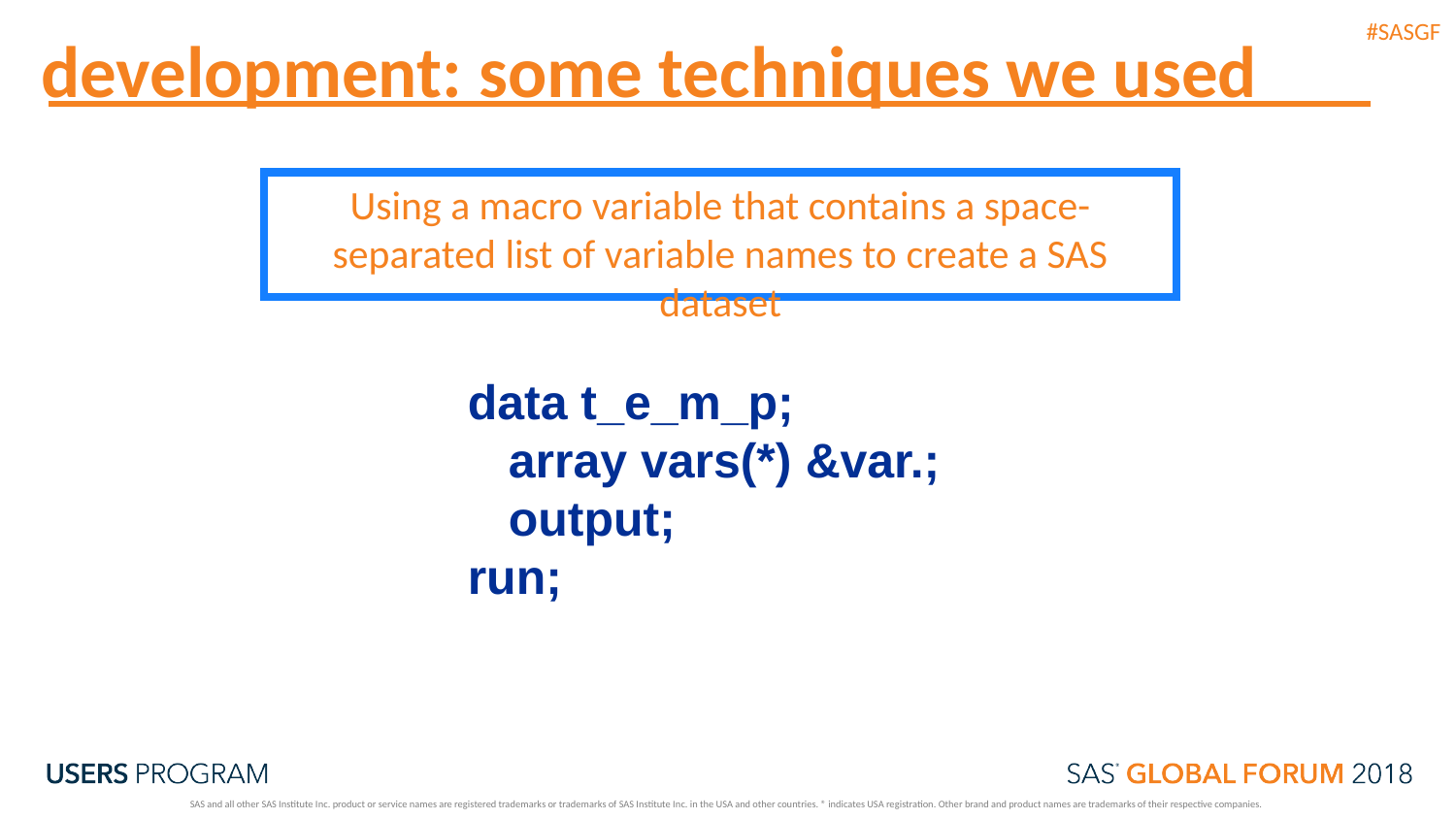

development: some techniques we used
Using a macro variable that contains a space-separated list of variable names to create a SAS dataset

data t_e_m_p;
   array vars(*) &var.;
   output;
run;